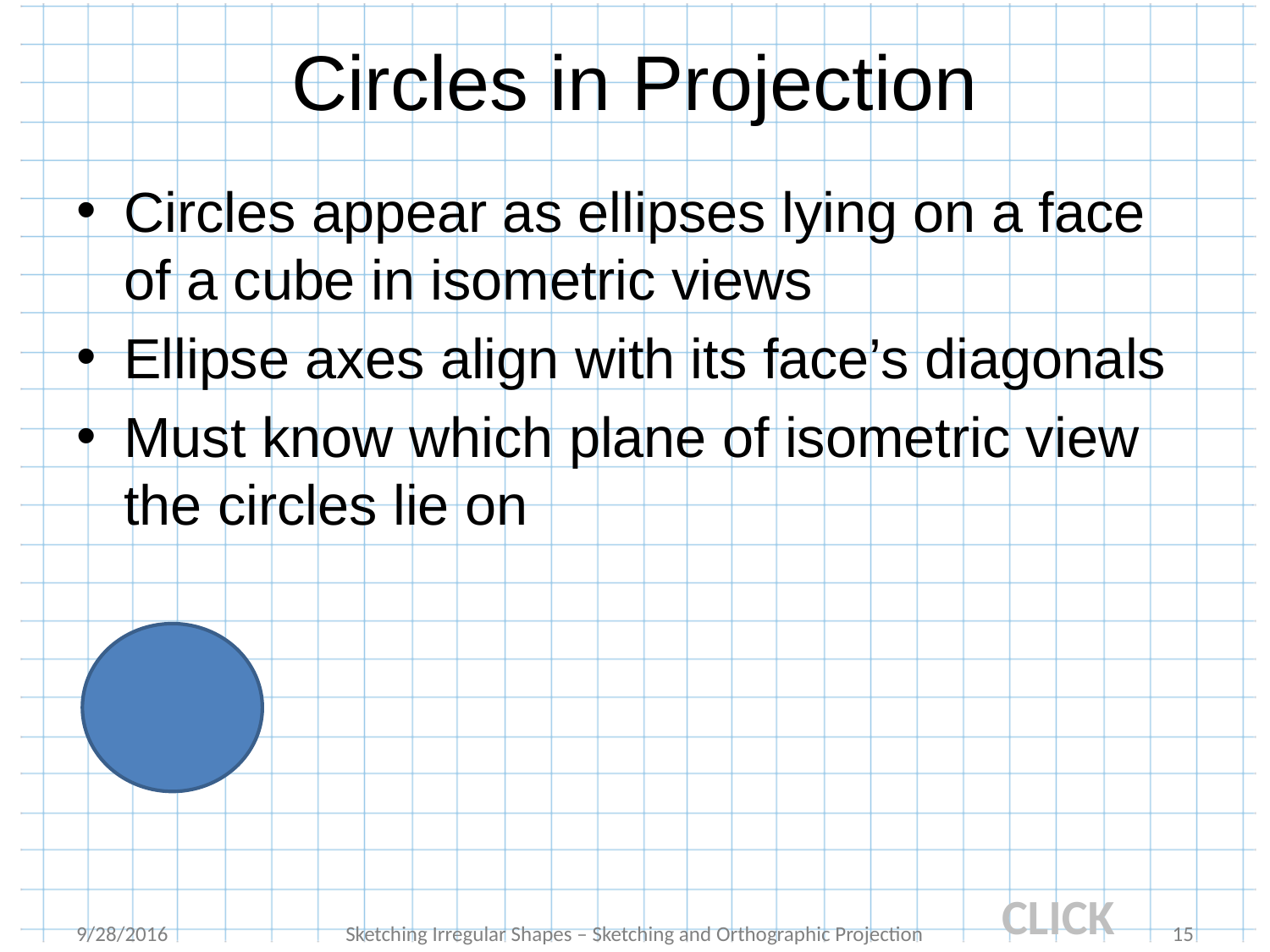

# Circles in Projection
Circles appear as ellipses lying on a face of a cube in isometric views
Ellipse axes align with its face’s diagonals
Must know which plane of isometric view the circles lie on

CLICK
9/28/2016
Sketching Irregular Shapes – Sketching and Orthographic Projection
15